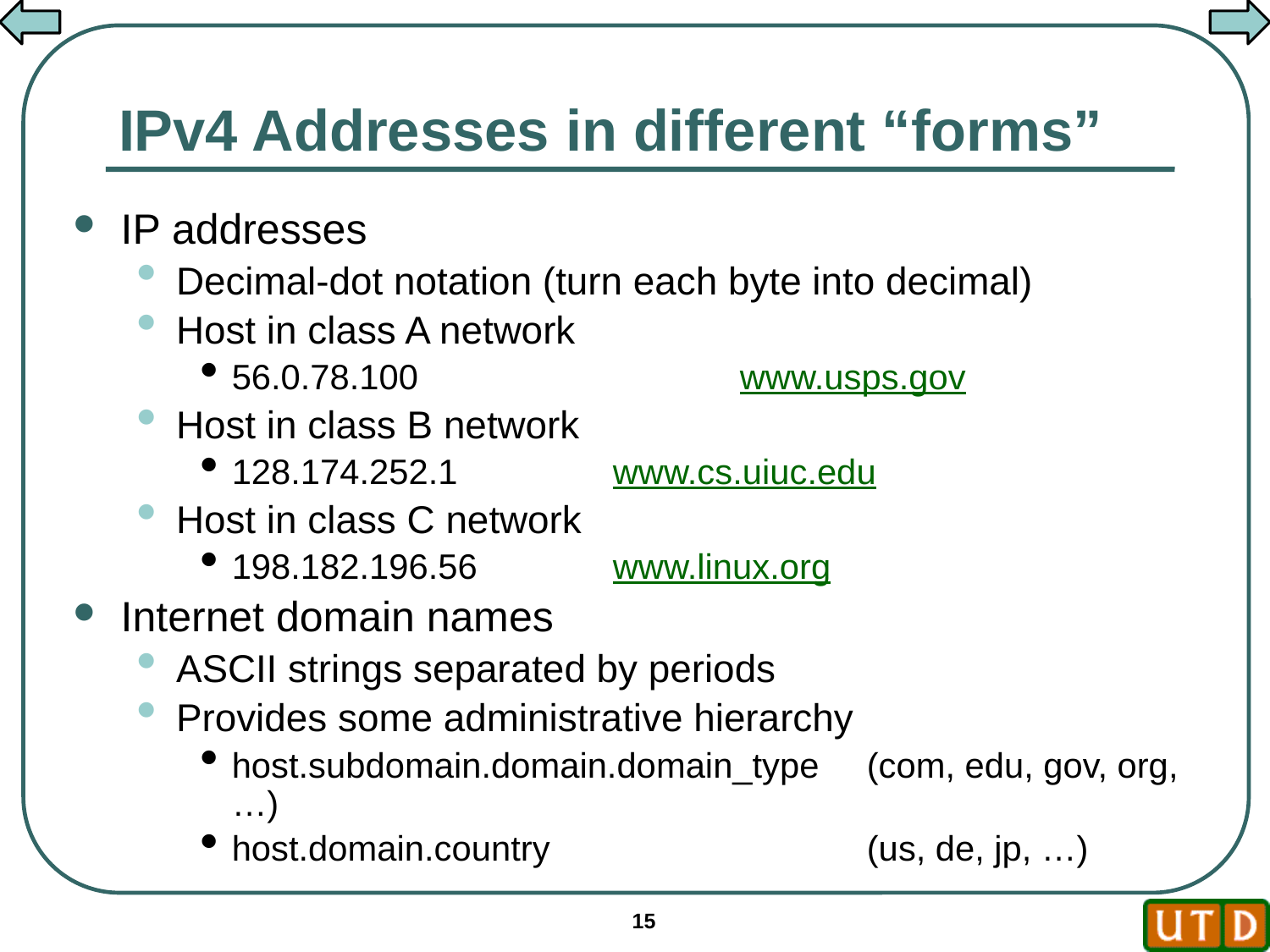

# IPv4 Addresses in different “forms”
IP addresses
Decimal-dot notation (turn each byte into decimal)
Host in class A network
56.0.78.100			www.usps.gov
Host in class B network
128.174.252.1		www.cs.uiuc.edu
Host in class C network
198.182.196.56		www.linux.org
Internet domain names
ASCII strings separated by periods
Provides some administrative hierarchy
host.subdomain.domain.domain_type	(com, edu, gov, org, …)
host.domain.country			(us, de, jp, …)
15